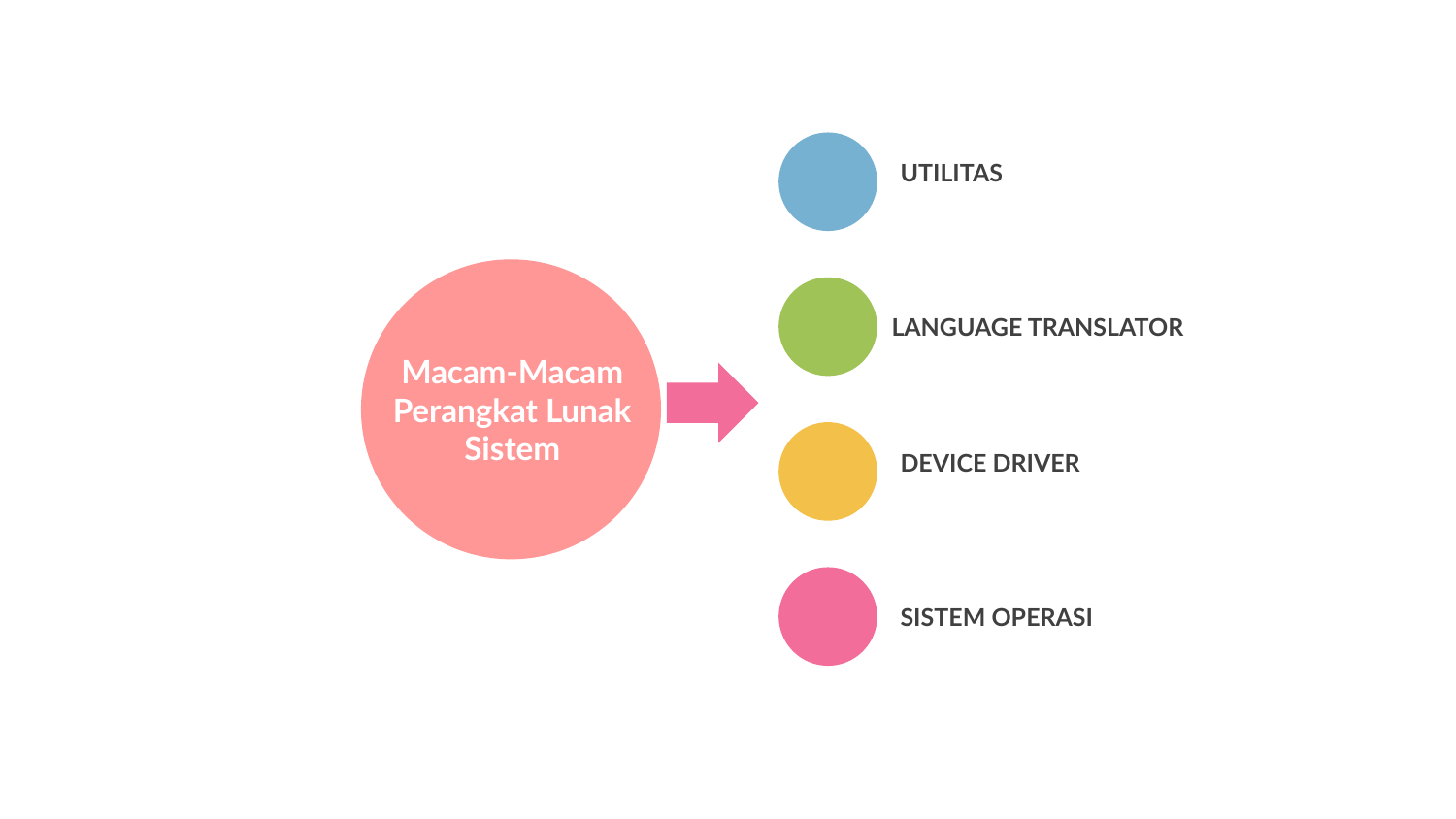

UTILITAS

LANGUAGE TRANSLATOR
# Macam-Macam Perangkat Lunak Sistem

DEVICE DRIVER

SISTEM OPERASI